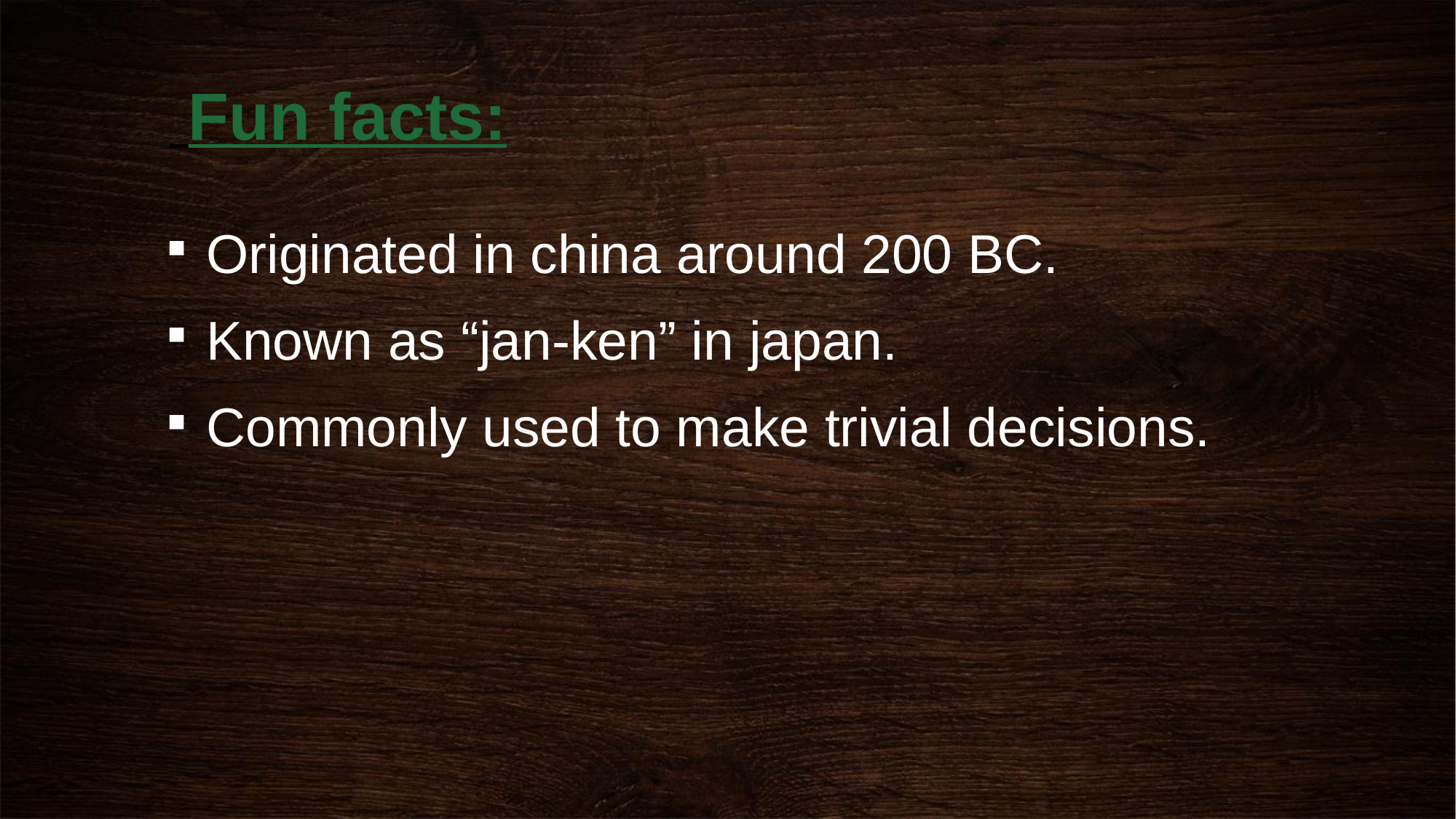

# Fun facts:
Originated in china around 200 BC.
Known as “jan-ken” in japan.
Commonly used to make trivial decisions.